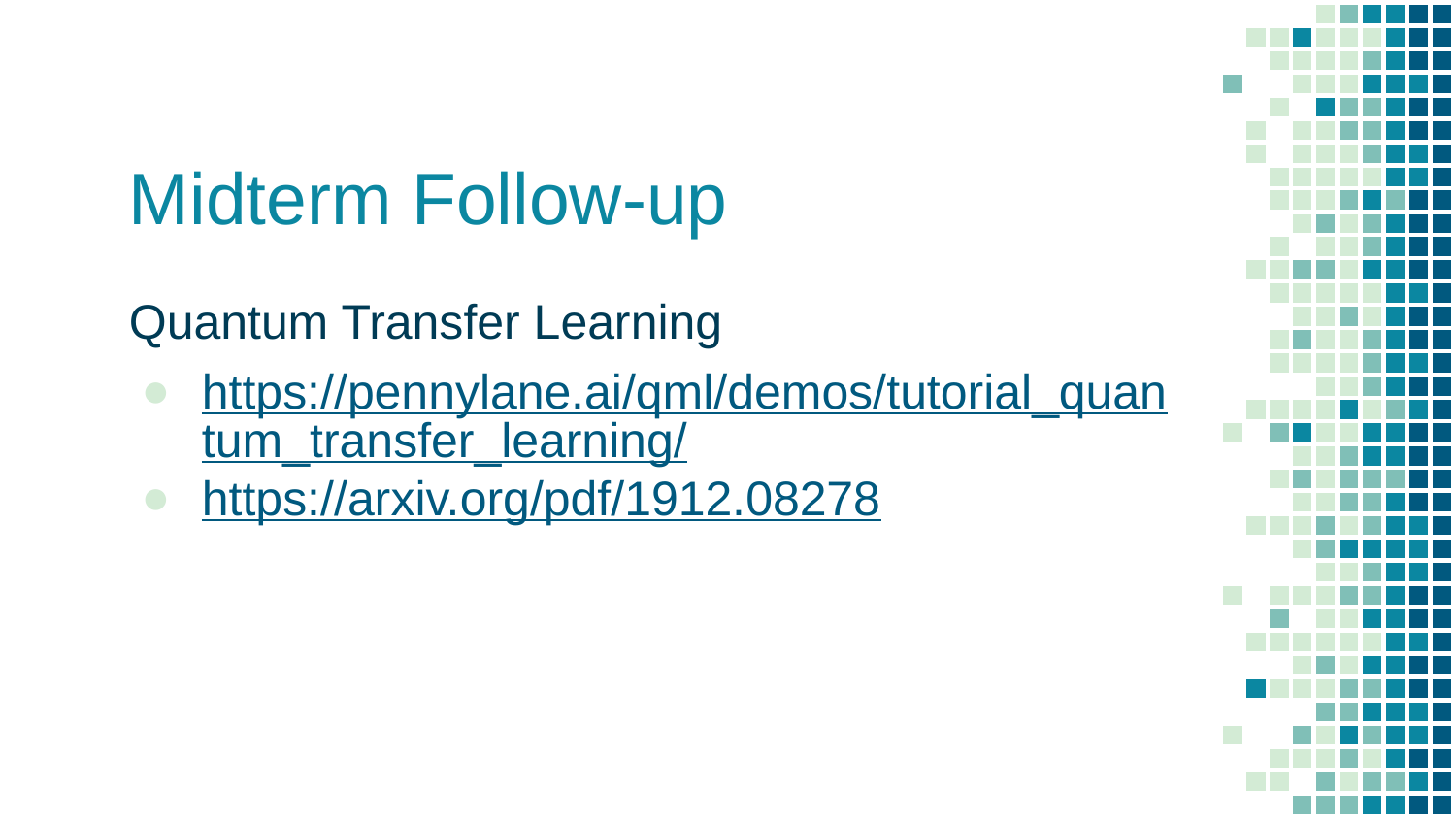

# Midterm Follow-up
Quantum Transfer Learning
https://pennylane.ai/qml/demos/tutorial_quantum_transfer_learning/
https://arxiv.org/pdf/1912.08278